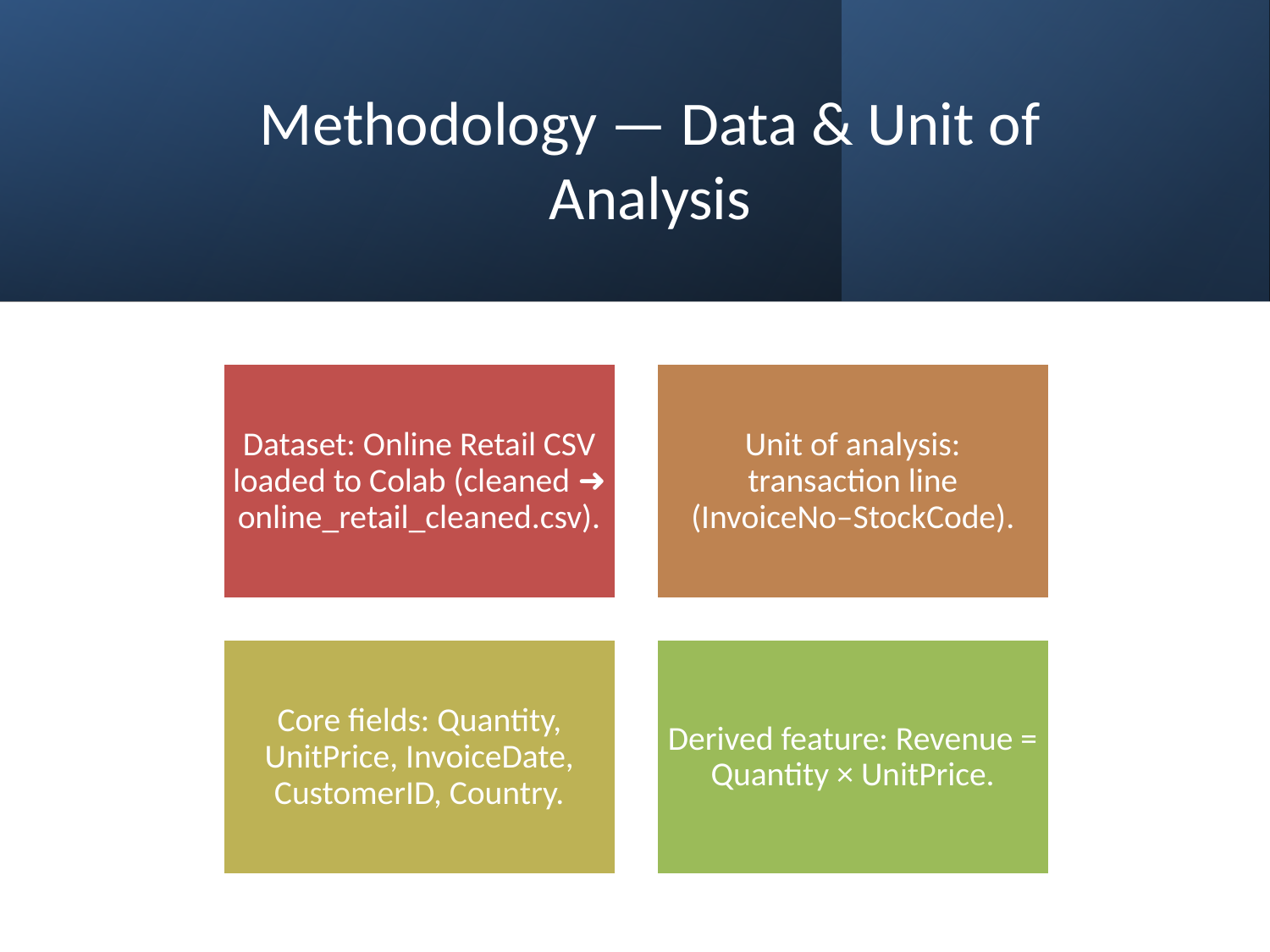

# Methodology — Data & Unit of Analysis
Dataset: Online Retail CSV loaded to Colab (cleaned ➜ online_retail_cleaned.csv).
Unit of analysis: transaction line (InvoiceNo–StockCode).
Core fields: Quantity, UnitPrice, InvoiceDate, CustomerID, Country.
Derived feature: Revenue = Quantity × UnitPrice.